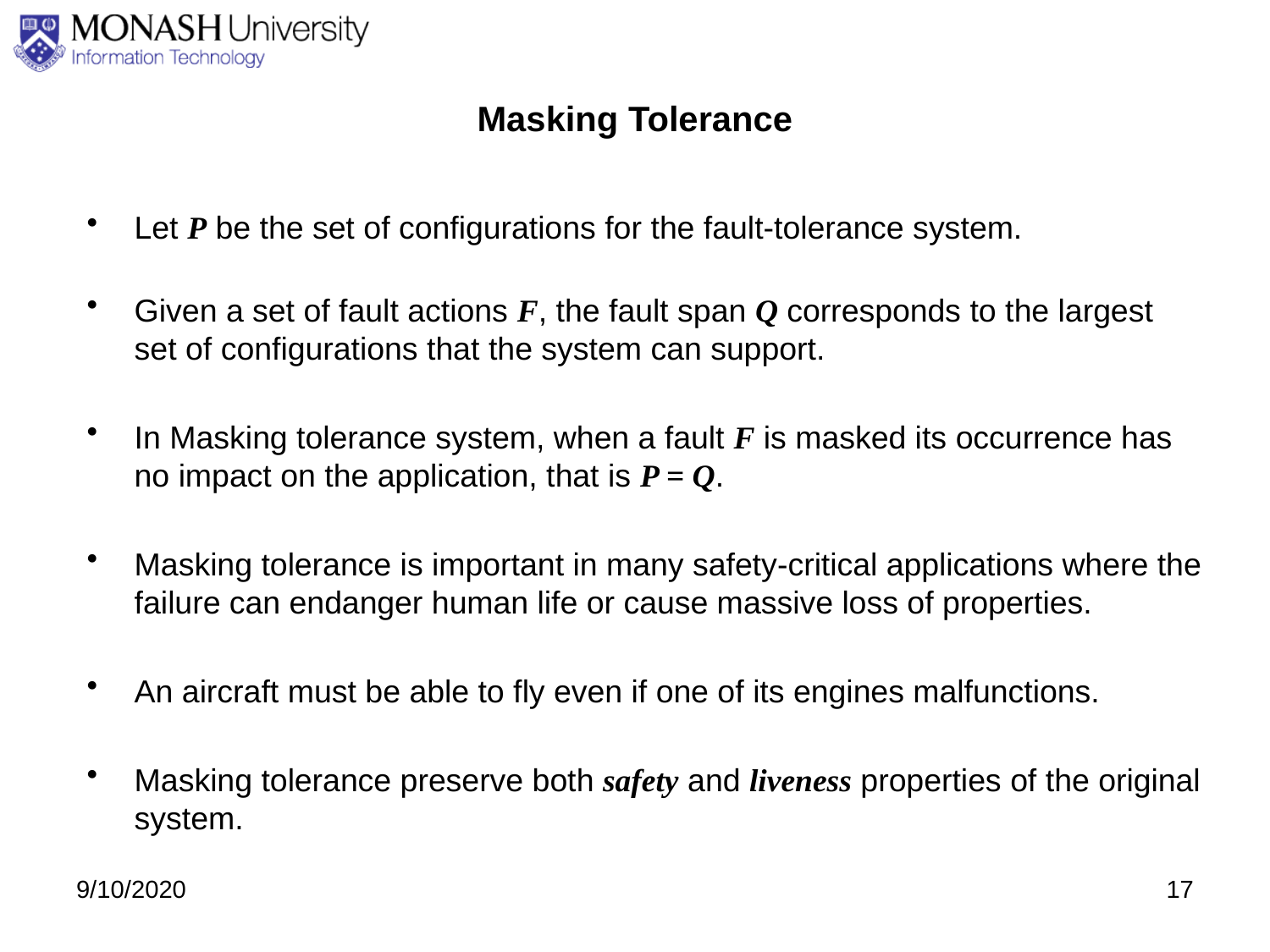

# Masking Tolerance
Let P be the set of configurations for the fault-tolerance system.
Given a set of fault actions F, the fault span Q corresponds to the largest set of configurations that the system can support.

In Masking tolerance system, when a fault F is masked its occurrence has no impact on the application, that is P = Q.

Masking tolerance is important in many safety-critical applications where the failure can endanger human life or cause massive loss of properties.

An aircraft must be able to fly even if one of its engines malfunctions.

Masking tolerance preserve both safety and liveness properties of the original system.
9/10/2020
17